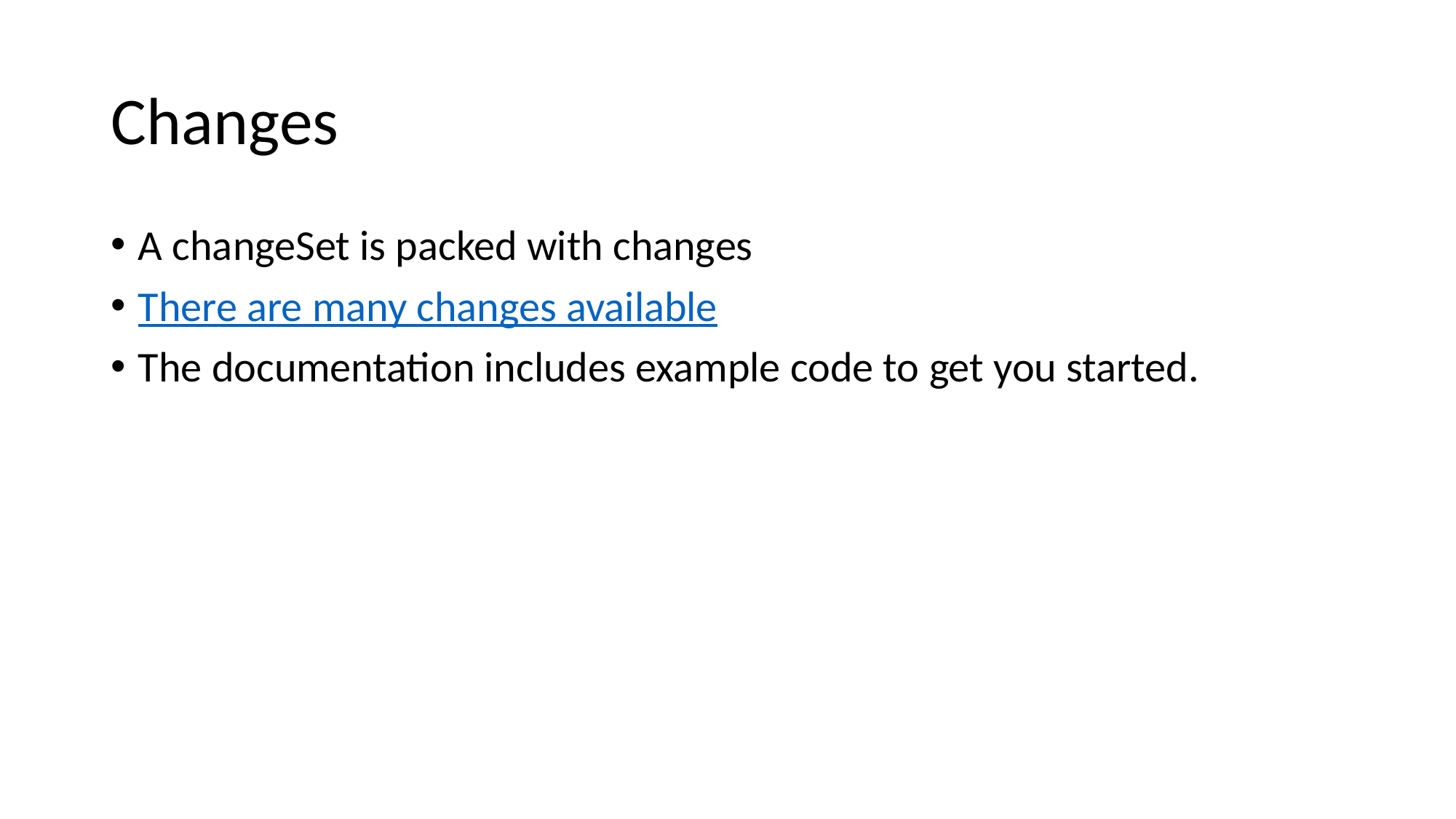

# Changes
A changeSet is packed with changes
There are many changes available
The documentation includes example code to get you started.